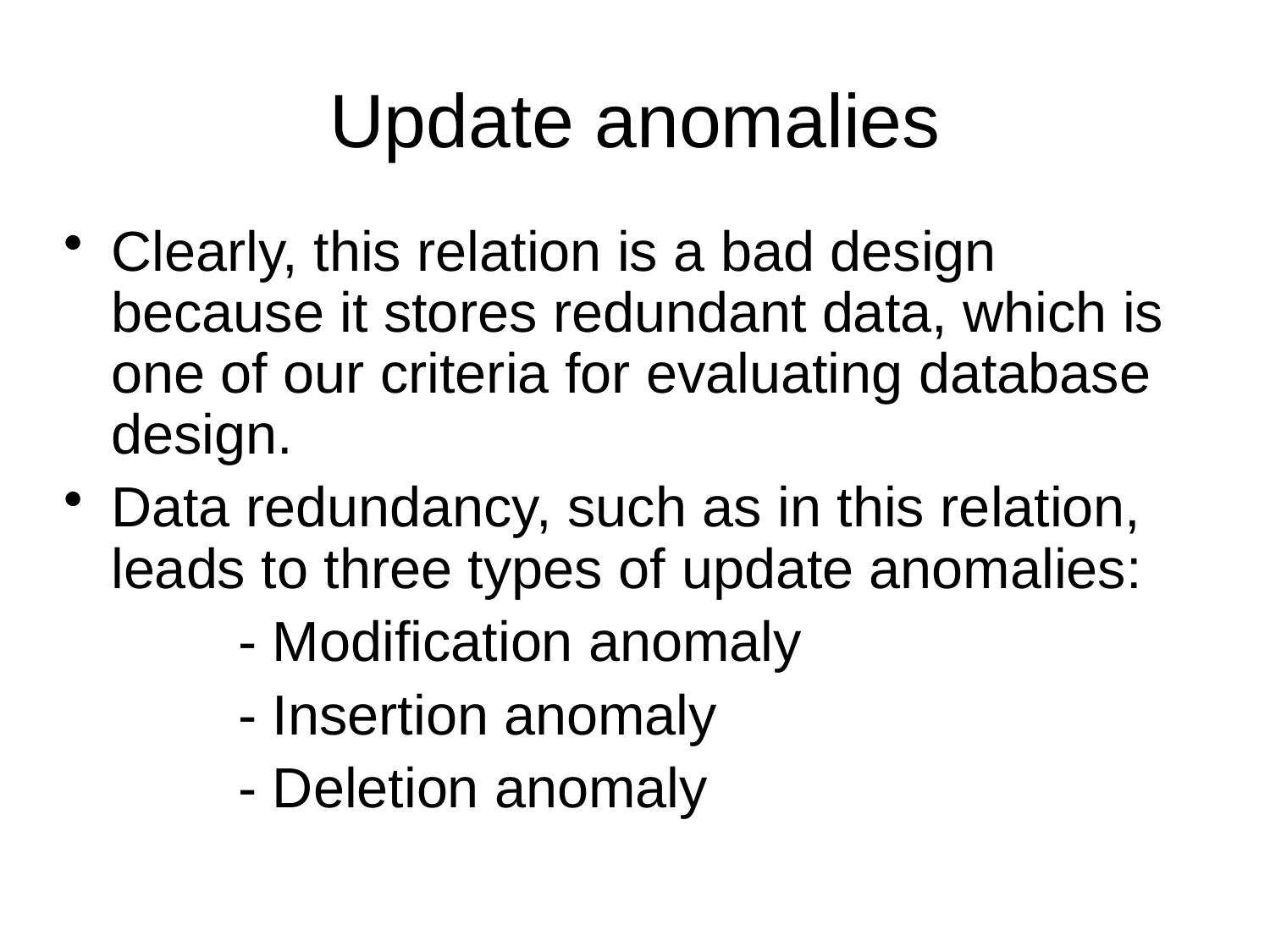

Update anomalies
Clearly, this relation is a bad design because it stores redundant data, which is one of our criteria for evaluating database design.
Data redundancy, such as in this relation, leads to three types of update anomalies:
		- Modification anomaly
		- Insertion anomaly
		- Deletion anomaly